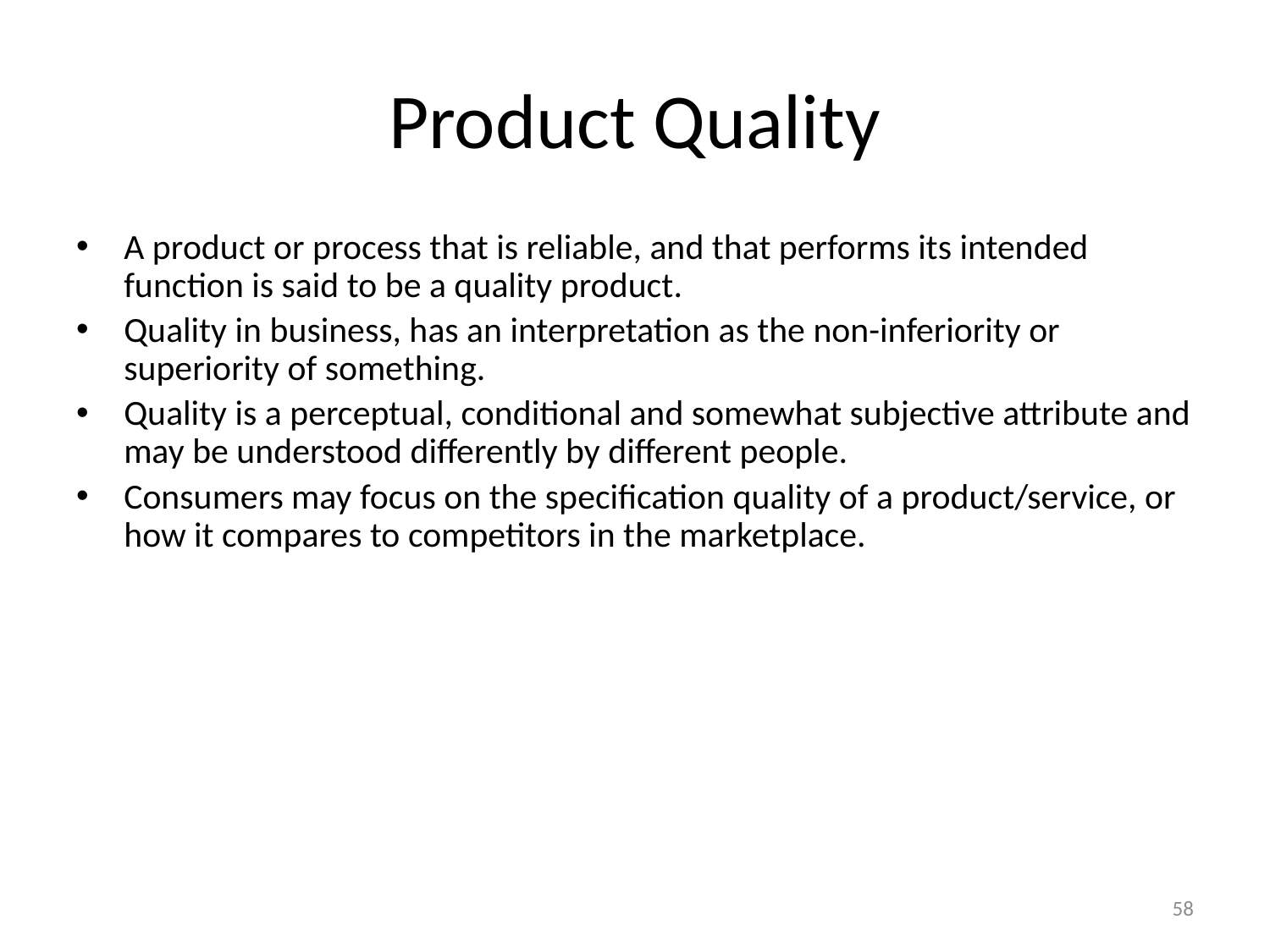

# Product Quality
A product or process that is reliable, and that performs its intended function is said to be a quality product.
Quality in business, has an interpretation as the non-inferiority or superiority of something.
Quality is a perceptual, conditional and somewhat subjective attribute and may be understood differently by different people.
Consumers may focus on the specification quality of a product/service, or how it compares to competitors in the marketplace.
58